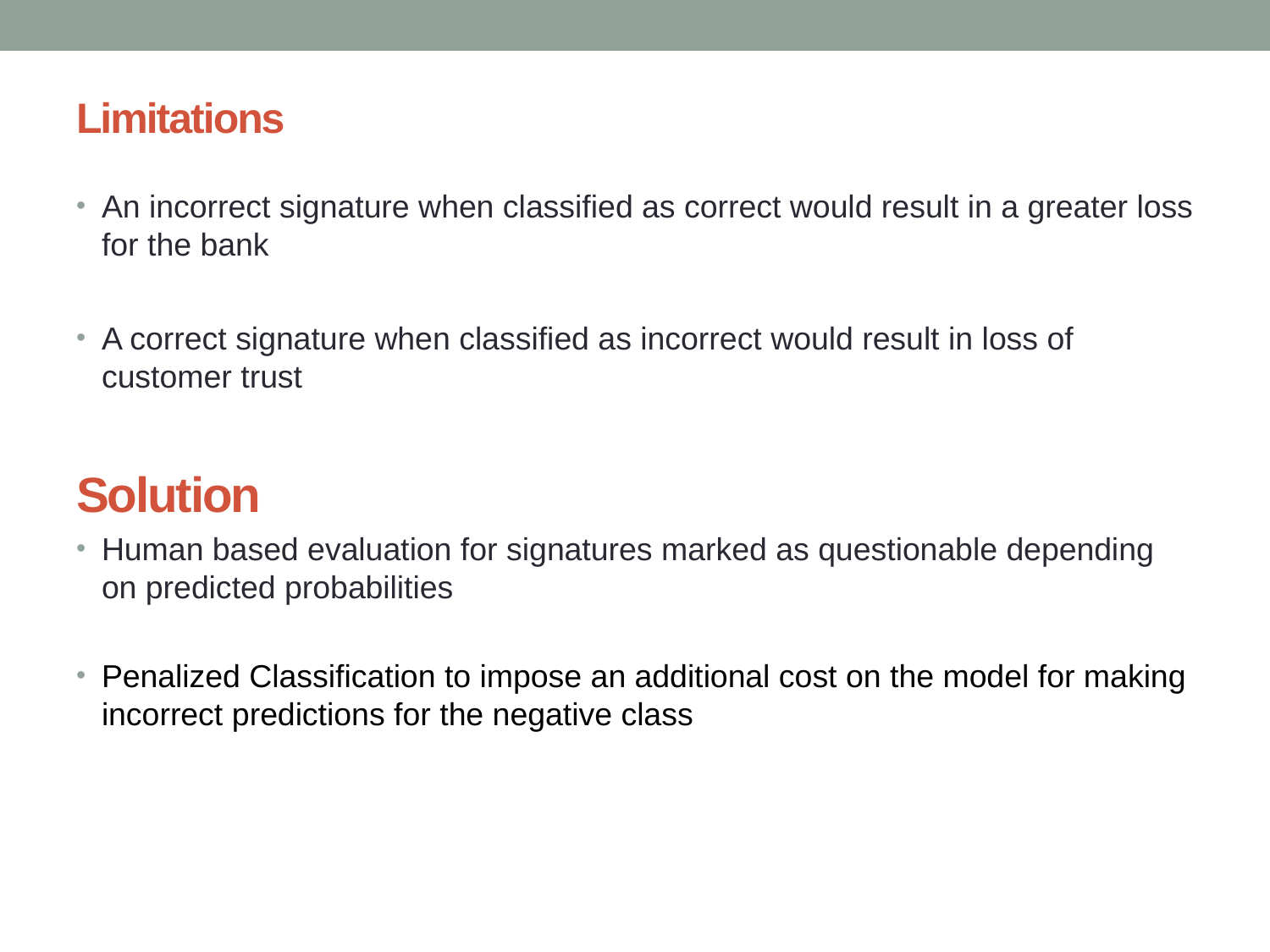

# Limitations
An incorrect signature when classified as correct would result in a greater loss for the bank

A correct signature when classified as incorrect would result in loss of customer trust

Solution
Human based evaluation for signatures marked as questionable depending on predicted probabilities

Penalized Classification to impose an additional cost on the model for making incorrect predictions for the negative class